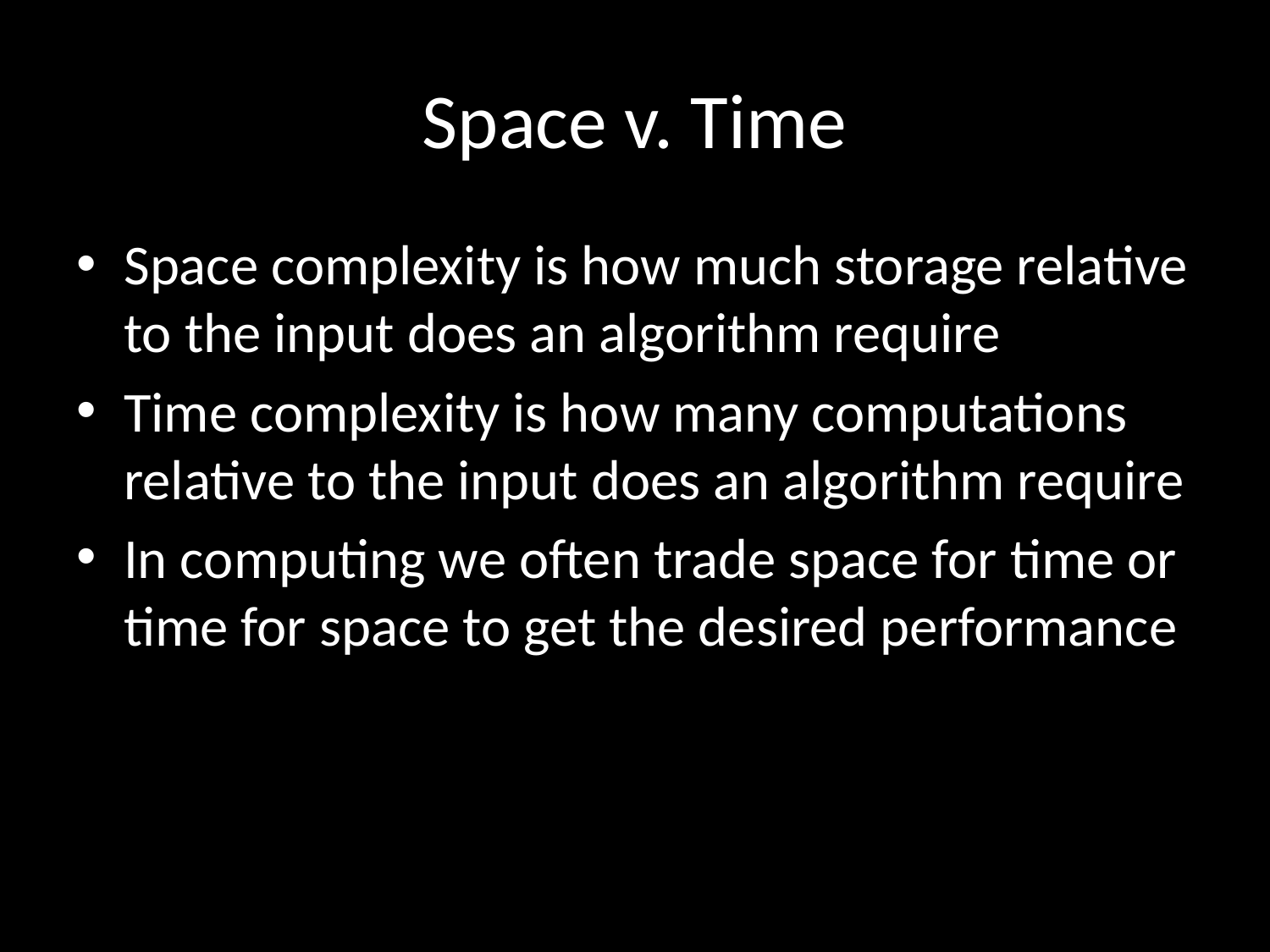

# Space v. Time
Space complexity is how much storage relative to the input does an algorithm require
Time complexity is how many computations relative to the input does an algorithm require
In computing we often trade space for time or time for space to get the desired performance